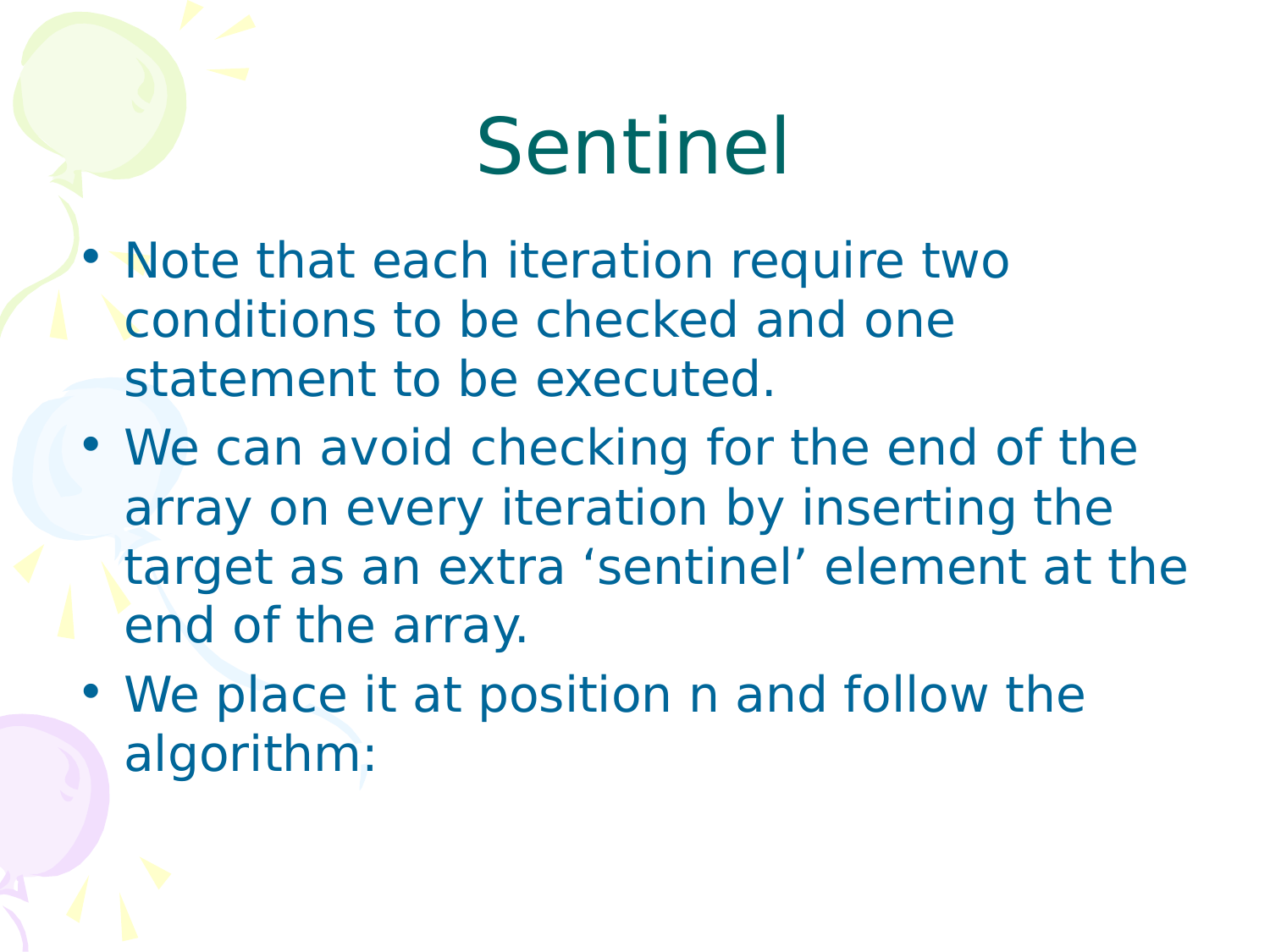

# Sentinel
Note that each iteration require two conditions to be checked and one statement to be executed.
We can avoid checking for the end of the array on every iteration by inserting the target as an extra ‘sentinel’ element at the end of the array.
We place it at position n and follow the algorithm: